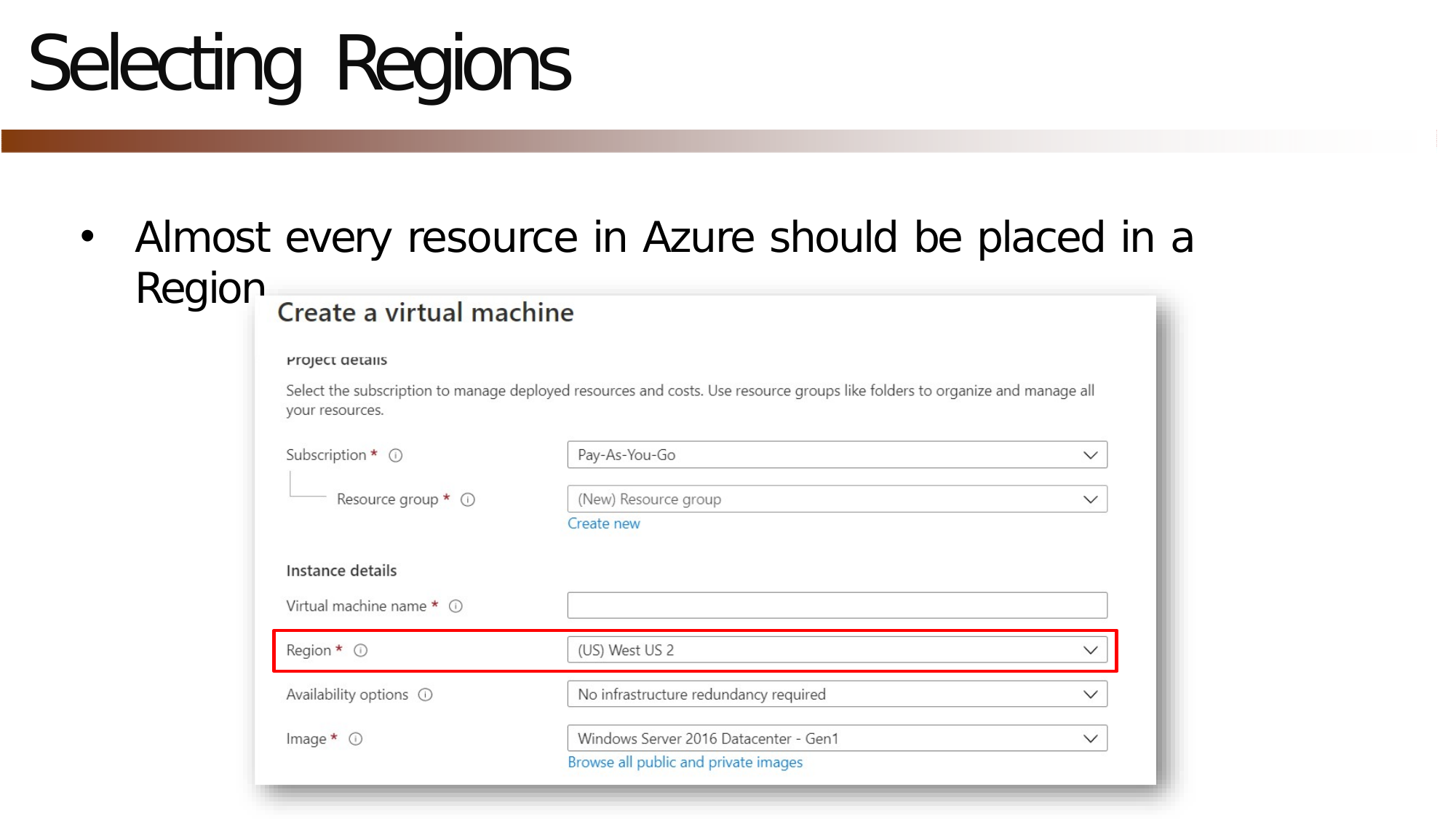

# Selecting Regions

Almost every resource in Azure should be placed in a Region